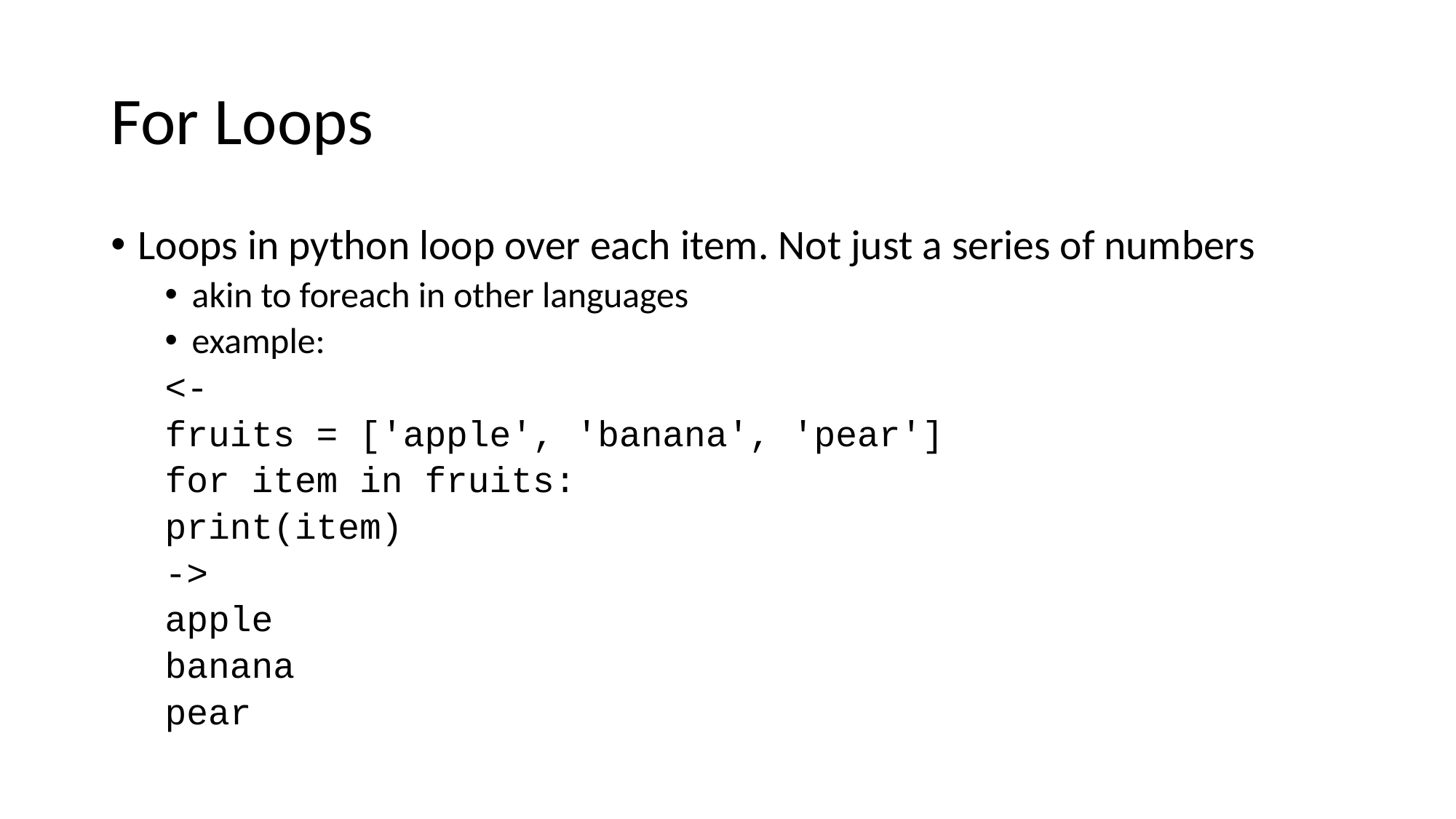

# For Loops
Loops in python loop over each item. Not just a series of numbers
akin to foreach in other languages
example:
<-
fruits = ['apple', 'banana', 'pear']
for item in fruits:
	print(item)
->
apple
banana
pear